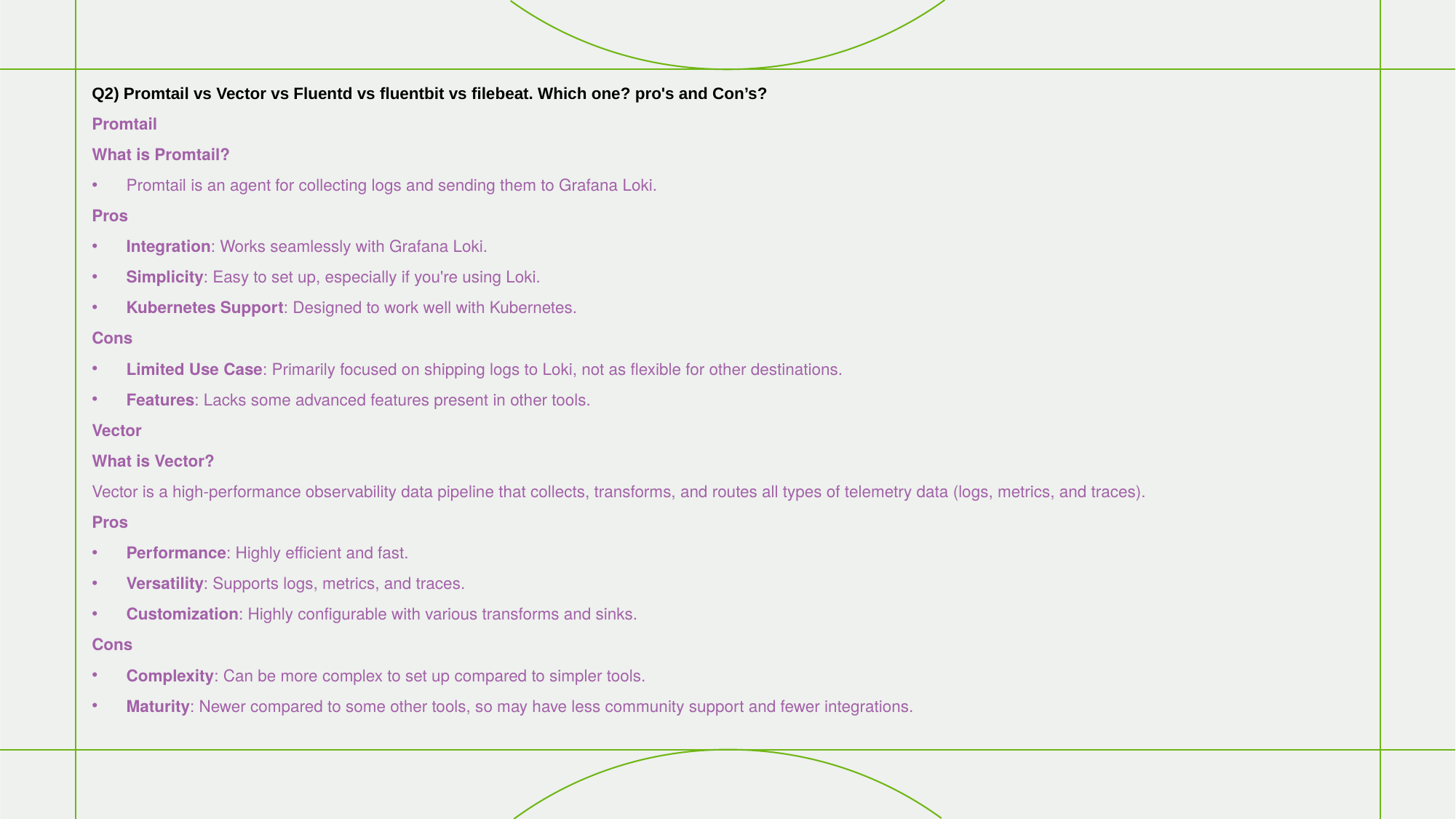

Q2) Promtail vs Vector vs Fluentd vs fluentbit vs filebeat. Which one? pro's and Con’s?
Promtail
What is Promtail?
Promtail is an agent for collecting logs and sending them to Grafana Loki.
Pros
Integration: Works seamlessly with Grafana Loki.
Simplicity: Easy to set up, especially if you're using Loki.
Kubernetes Support: Designed to work well with Kubernetes.
Cons
Limited Use Case: Primarily focused on shipping logs to Loki, not as flexible for other destinations.
Features: Lacks some advanced features present in other tools.
Vector
What is Vector?
Vector is a high-performance observability data pipeline that collects, transforms, and routes all types of telemetry data (logs, metrics, and traces).
Pros
Performance: Highly efficient and fast.
Versatility: Supports logs, metrics, and traces.
Customization: Highly configurable with various transforms and sinks.
Cons
Complexity: Can be more complex to set up compared to simpler tools.
Maturity: Newer compared to some other tools, so may have less community support and fewer integrations.